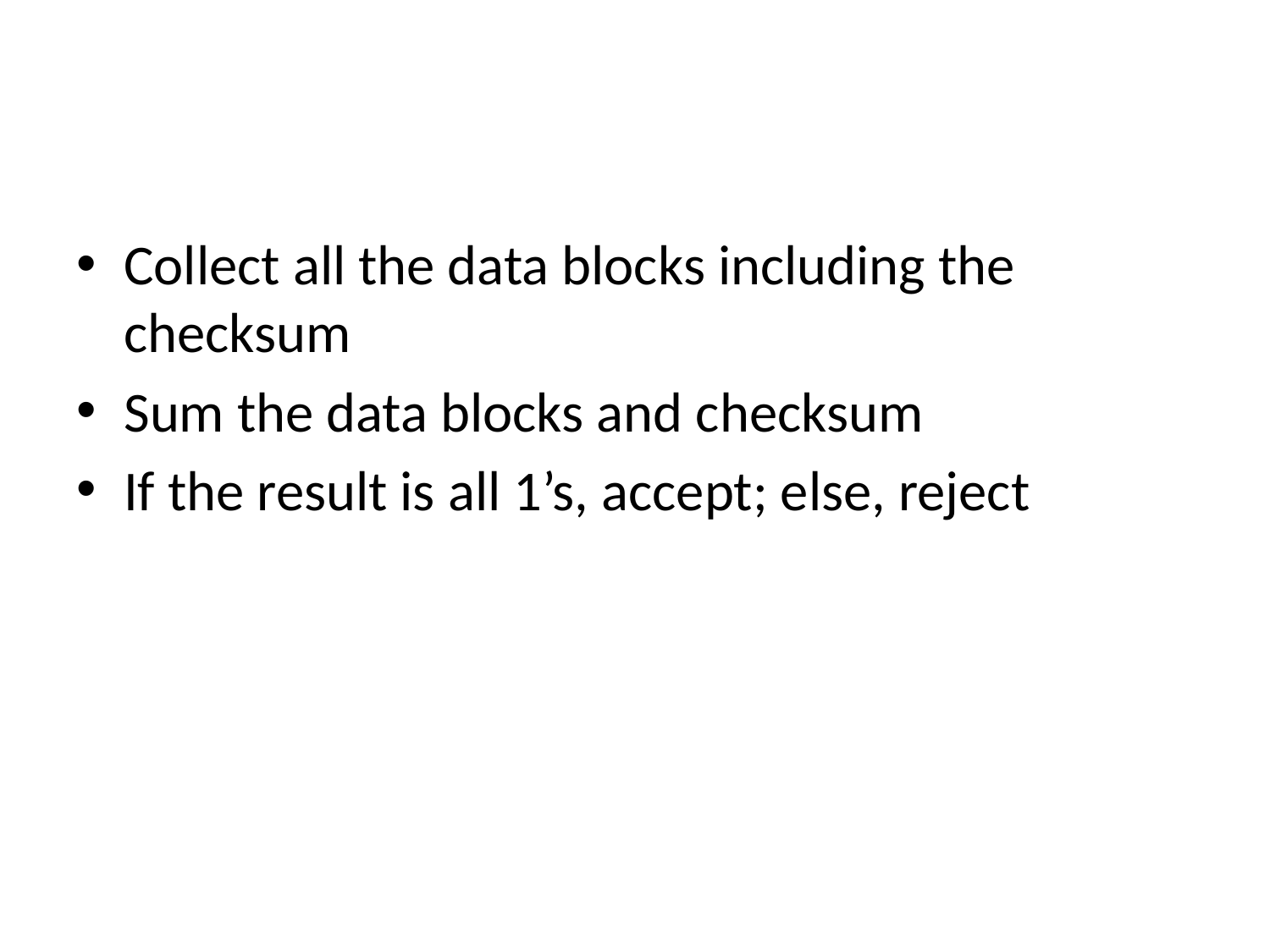

#
Collect all the data blocks including the checksum
Sum the data blocks and checksum
If the result is all 1’s, accept; else, reject